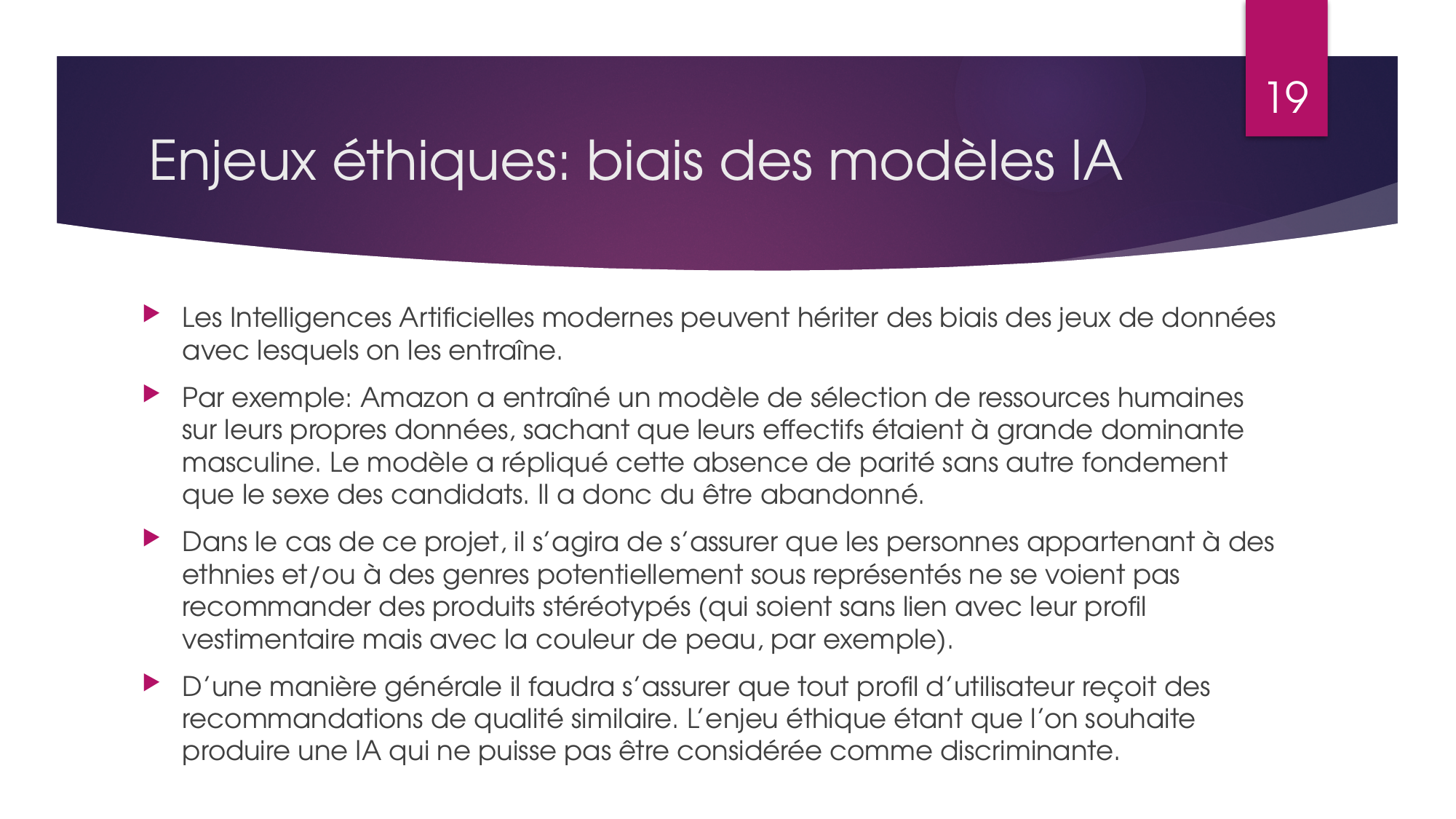

19
# Enjeux éthiques: biais des modèles IA
Les Intelligences Artificielles modernes peuvent hériter des biais des jeux de données avec lesquels on les entraîne.
Par exemple: Amazon a entraîné un modèle de sélection de ressources humaines sur leurs propres données, sachant que leurs effectifs étaient à grande dominante masculine. Le modèle a répliqué cette absence de parité sans autre fondement que le sexe des candidats. Il a donc du être abandonné.
Dans le cas de ce projet, il s’agira de s’assurer que les personnes appartenant à des ethnies et/ou à des genres potentiellement sous représentés ne se voient pas recommander des produits stéréotypés (qui soient sans lien avec leur profil vestimentaire mais avec la couleur de peau, par exemple).
D’une manière générale il faudra s’assurer que tout profil d’utilisateur reçoit des recommandations de qualité similaire. L’enjeu éthique étant que l’on souhaite produire une IA qui ne puisse pas être considérée comme discriminante.